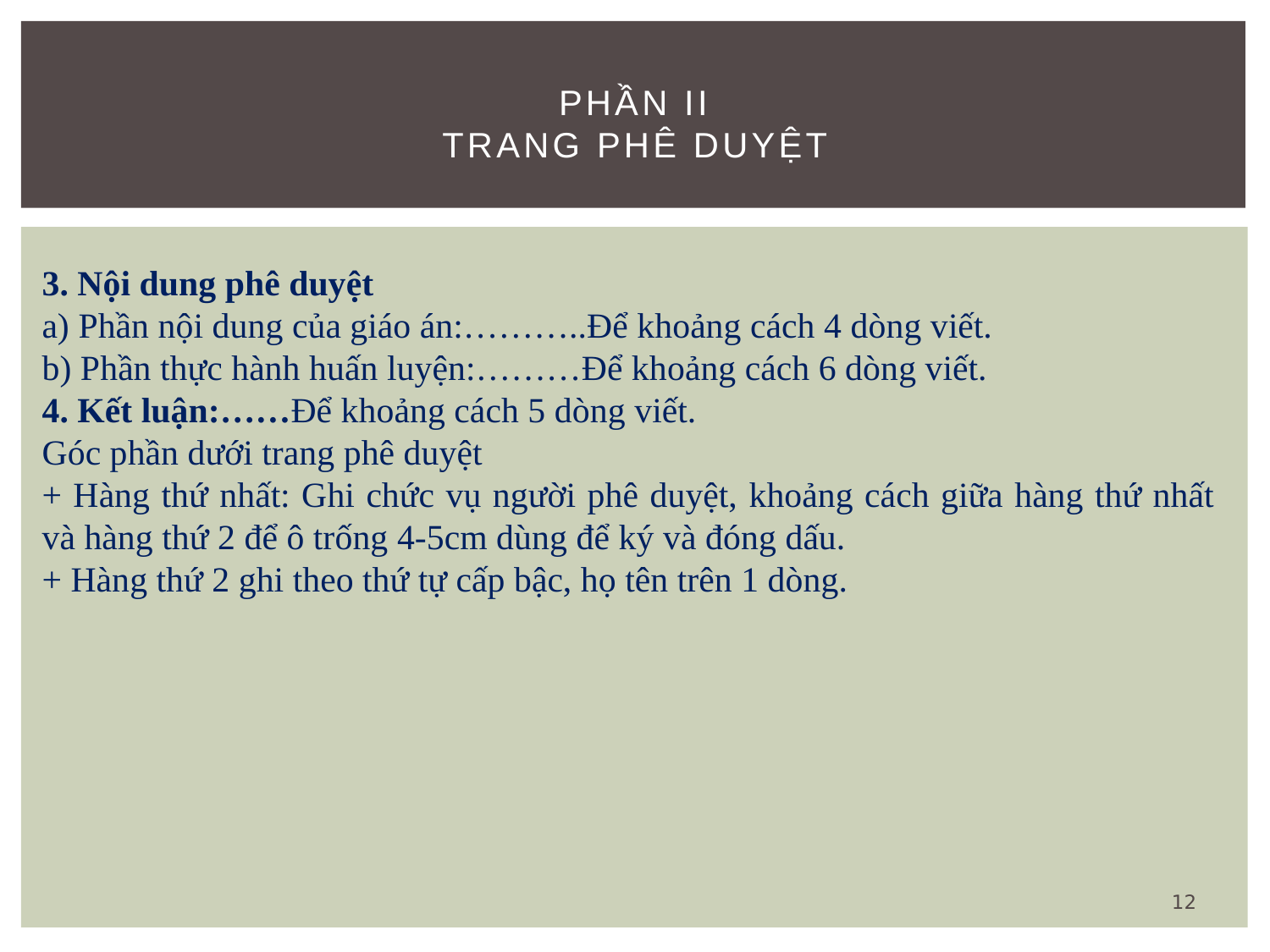

# PHẦN II Trang phê duyệt
3. Nội dung phê duyệt
a) Phần nội dung của giáo án:………..Để khoảng cách 4 dòng viết.
b) Phần thực hành huấn luyện:………Để khoảng cách 6 dòng viết.
4. Kết luận:……Để khoảng cách 5 dòng viết.
Góc phần dưới trang phê duyệt
+ Hàng thứ nhất: Ghi chức vụ người phê duyệt, khoảng cách giữa hàng thứ nhất và hàng thứ 2 để ô trống 4-5cm dùng để ký và đóng dấu.
+ Hàng thứ 2 ghi theo thứ tự cấp bậc, họ tên trên 1 dòng.

12